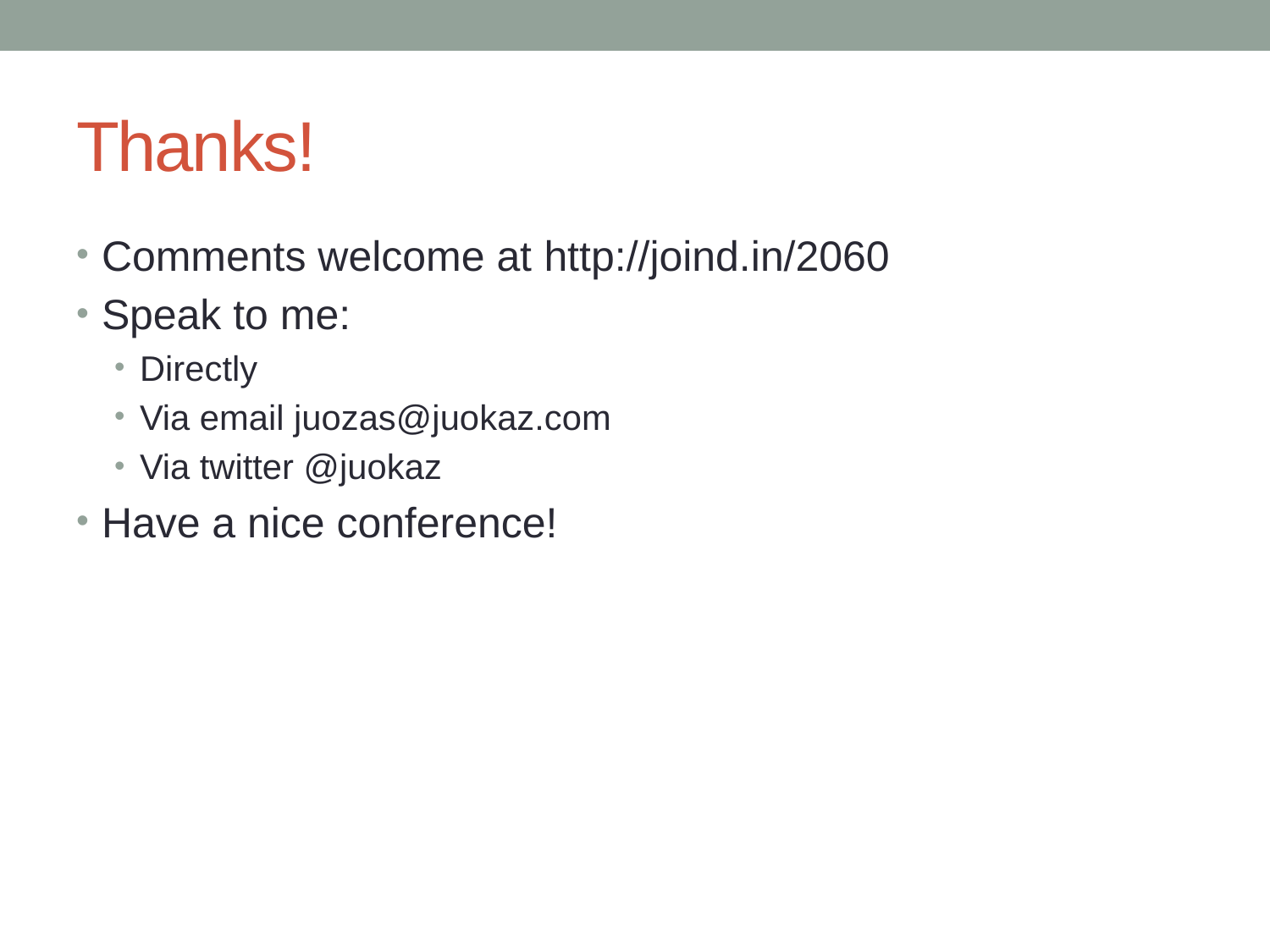

# Thanks!
Comments welcome at http://joind.in/2060
Speak to me:
Directly
Via email juozas@juokaz.com
Via twitter @juokaz
Have a nice conference!